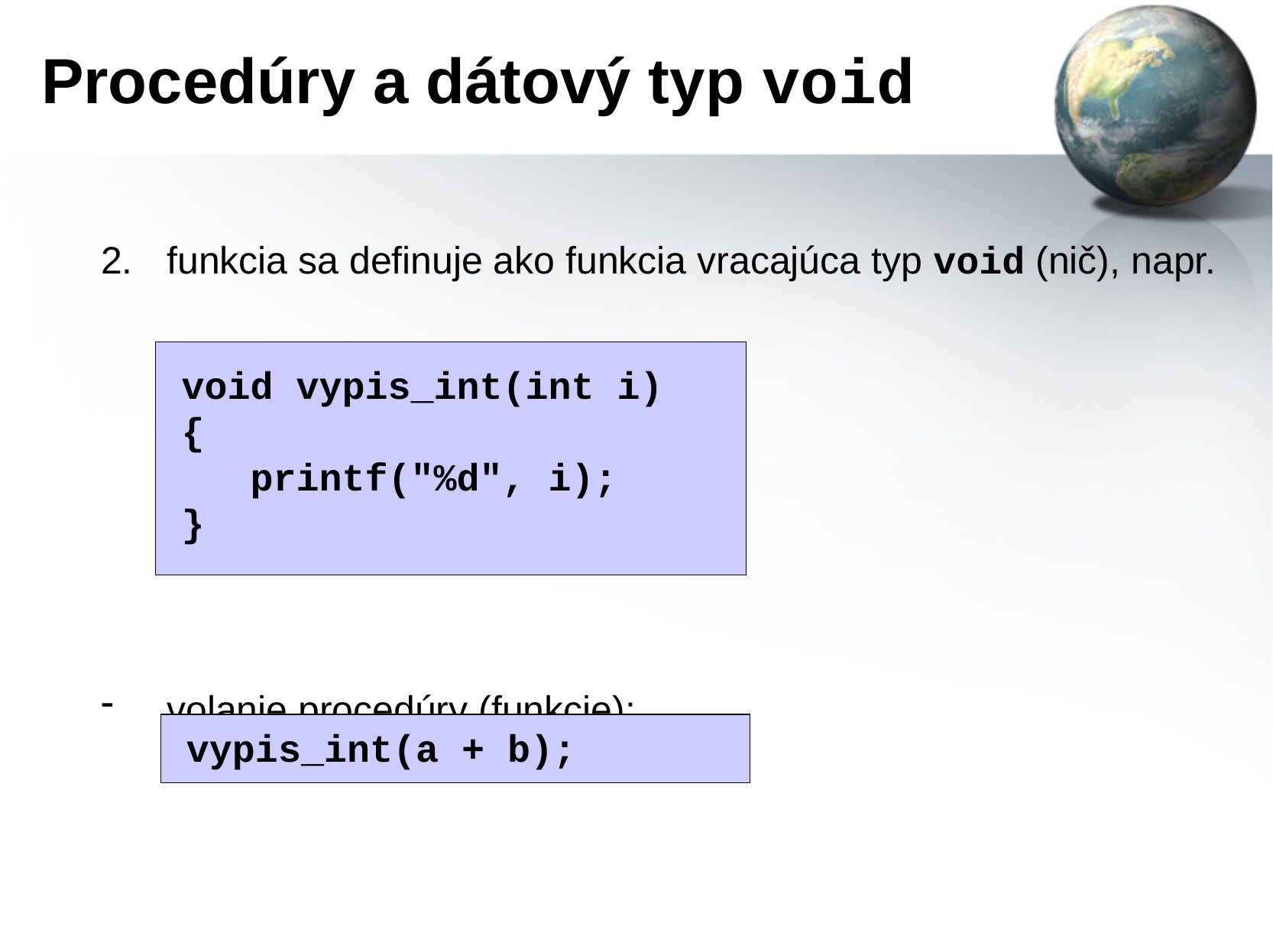

# Procedúry a dátový typ void
funkcia sa definuje ako funkcia vracajúca typ void (nič), napr.

volanie procedúry (funkcie):

môžeme použiť príkaz return; (bez hodnoty)

void vypis_int(int i)
{
   printf("%d", i);
}

vypis_int(a + b);